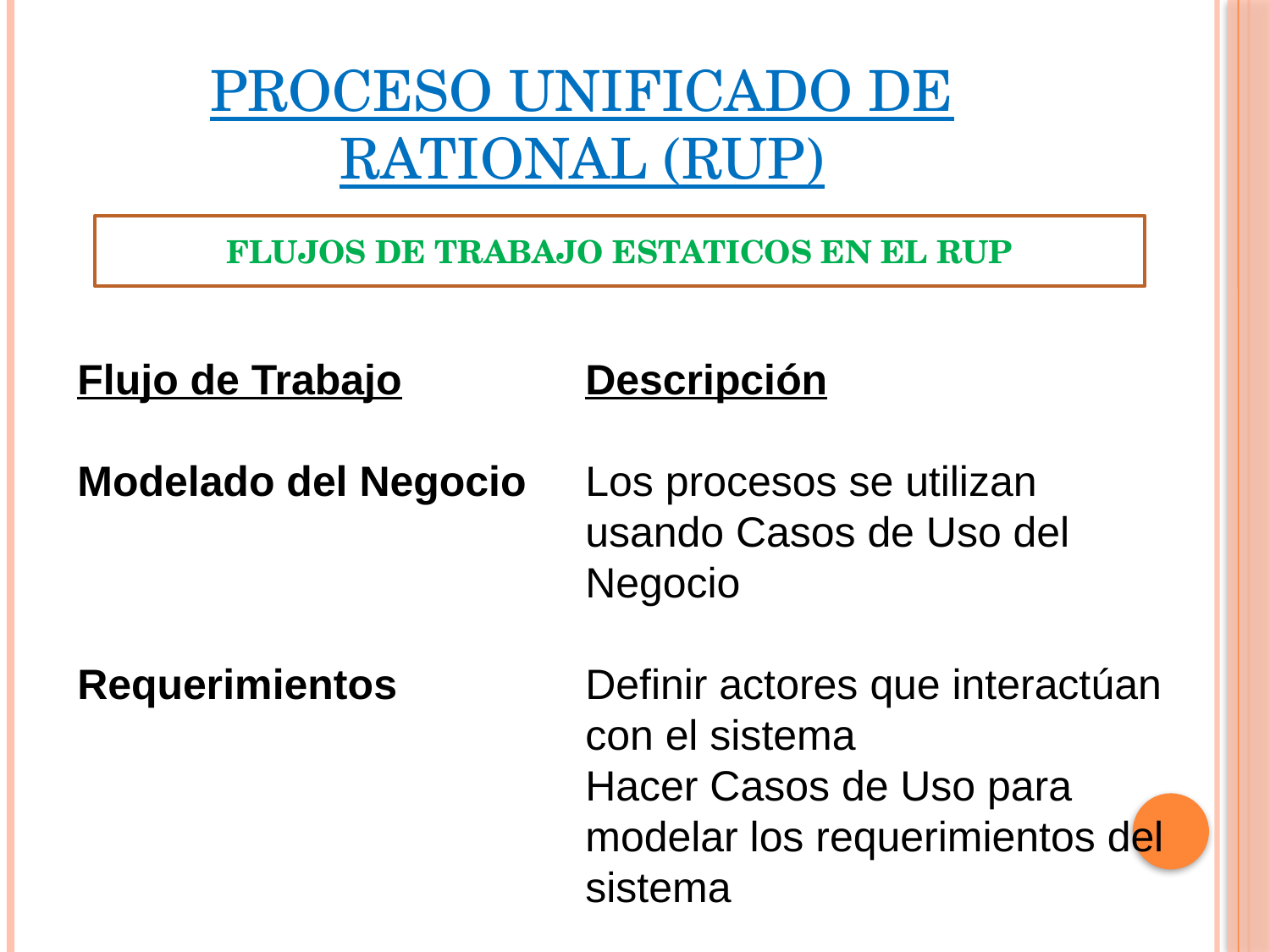

# Proceso Unificado de Rational (RUP)
FLUJOS DE TRABAJO ESTATICOS EN EL RUP
Flujo de Trabajo		Descripción

Modelado del Negocio	Los procesos se utilizan 					usando Casos de Uso del 					Negocio

Requerimientos		Definir actores que interactúan 				con el sistema
				Hacer Casos de Uso para 					modelar los requerimientos del 				sistema